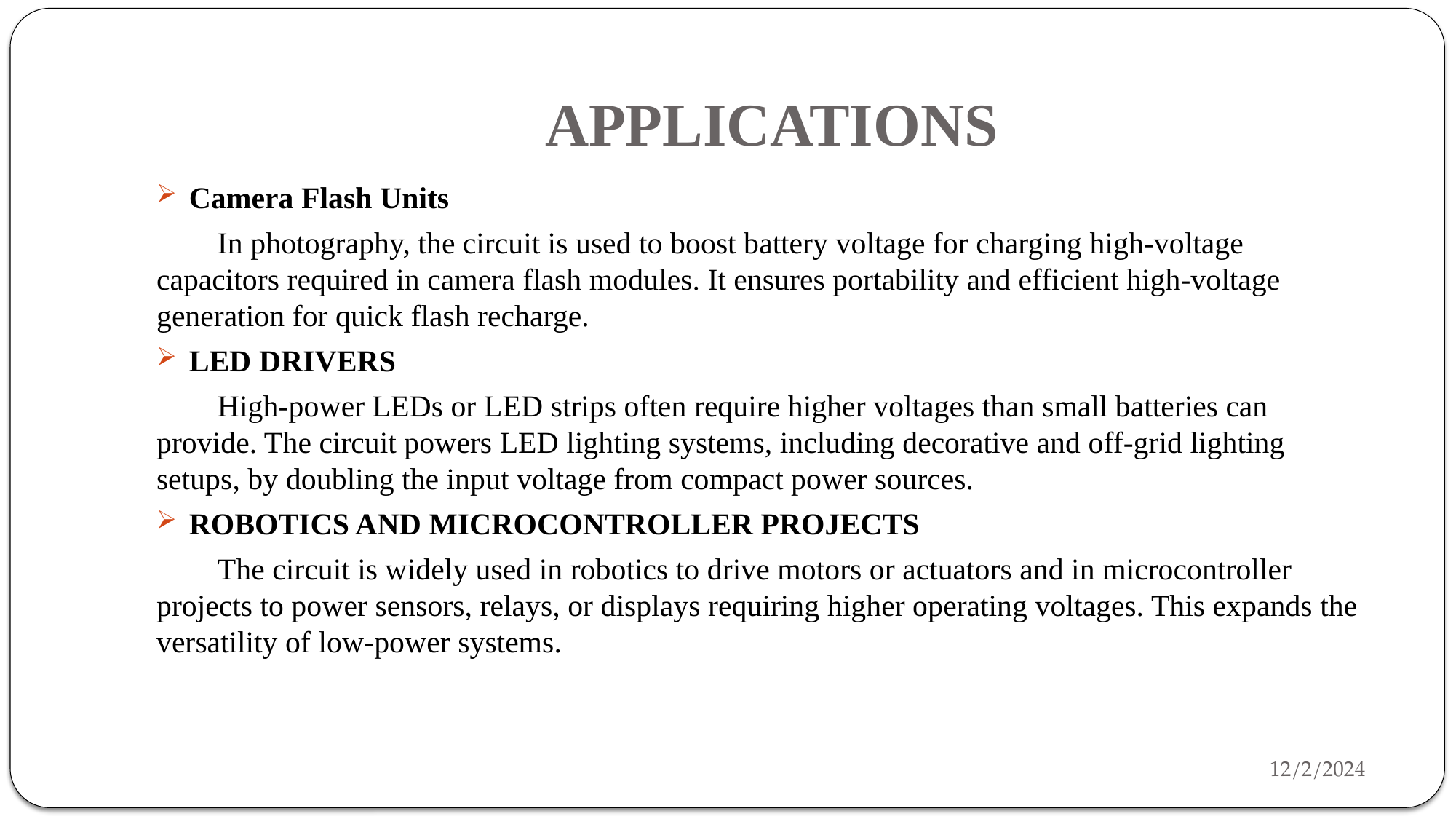

# APPLICATIONS
Camera Flash Units
        In photography, the circuit is used to boost battery voltage for charging high-voltage capacitors required in camera flash modules. It ensures portability and efficient high-voltage generation for quick flash recharge.
LED DRIVERS
        High-power LEDs or LED strips often require higher voltages than small batteries can provide. The circuit powers LED lighting systems, including decorative and off-grid lighting setups, by doubling the input voltage from compact power sources.
ROBOTICS AND MICROCONTROLLER PROJECTS
        The circuit is widely used in robotics to drive motors or actuators and in microcontroller projects to power sensors, relays, or displays requiring higher operating voltages. This expands the versatility of low-power systems.

12/2/2024